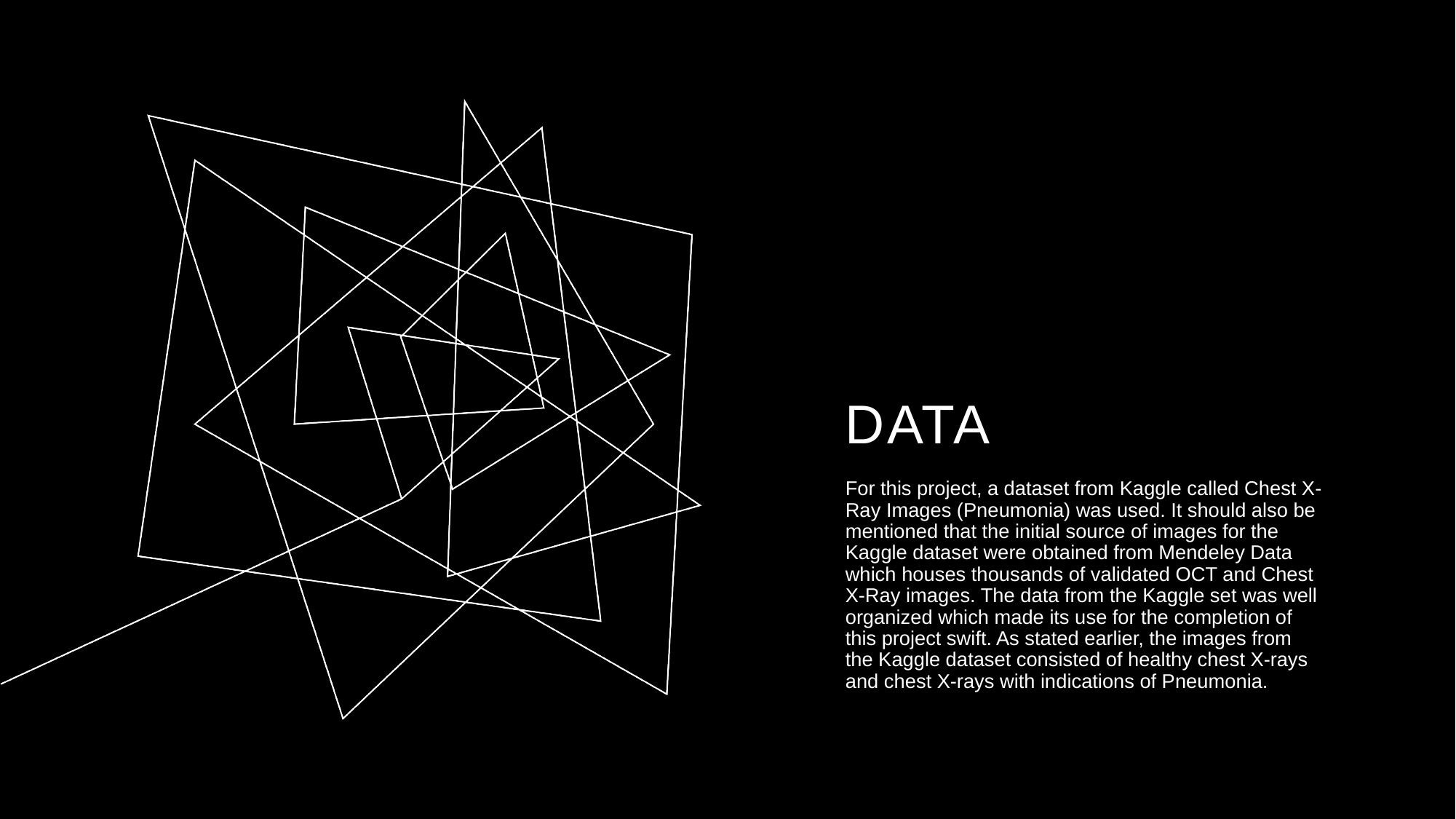

# Data
For this project, a dataset from Kaggle called Chest X-Ray Images (Pneumonia) was used. It should also be mentioned that the initial source of images for the Kaggle dataset were obtained from Mendeley Data which houses thousands of validated OCT and Chest X-Ray images. The data from the Kaggle set was well organized which made its use for the completion of this project swift. As stated earlier, the images from the Kaggle dataset consisted of healthy chest X-rays and chest X-rays with indications of Pneumonia.